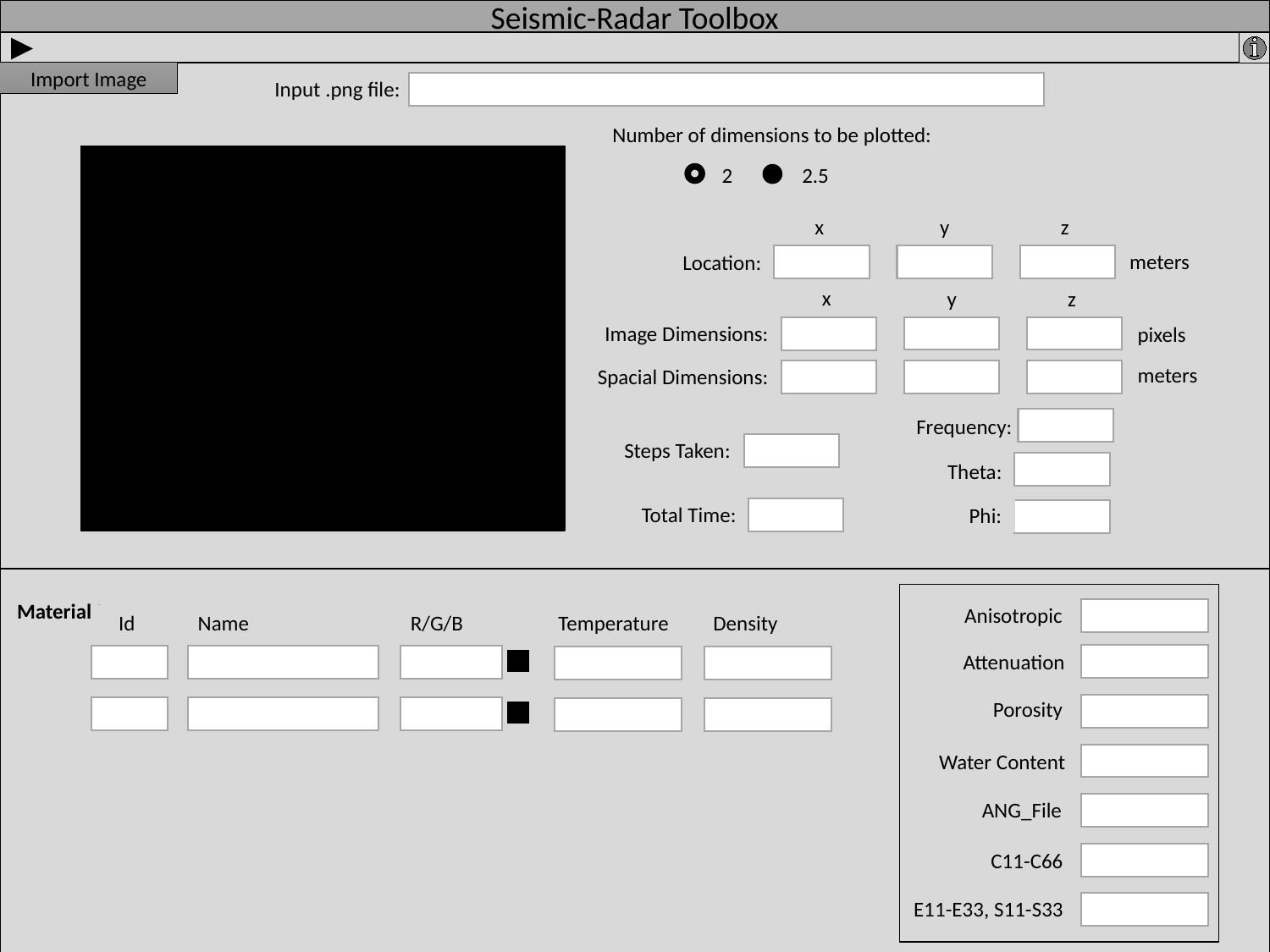

Seismic-Radar Toolbox

Import Image

Input .png file:

Number of dimensions to be plotted:
2
2.5

x
y
z
meters

Location:
x
y
z
Image Dimensions:

pixels

meters
Spacial Dimensions:

Frequency:
Steps Taken:

Theta:
Total Time:
Phi:

Anisotropic

Attenuation
Porosity

Water Content
ANG_File

C11-C66
E11-E33, S11-S33

Material Inputs
Id
Name
R/G/B
Temperature
Density

Run Simulation
Domain Inputs